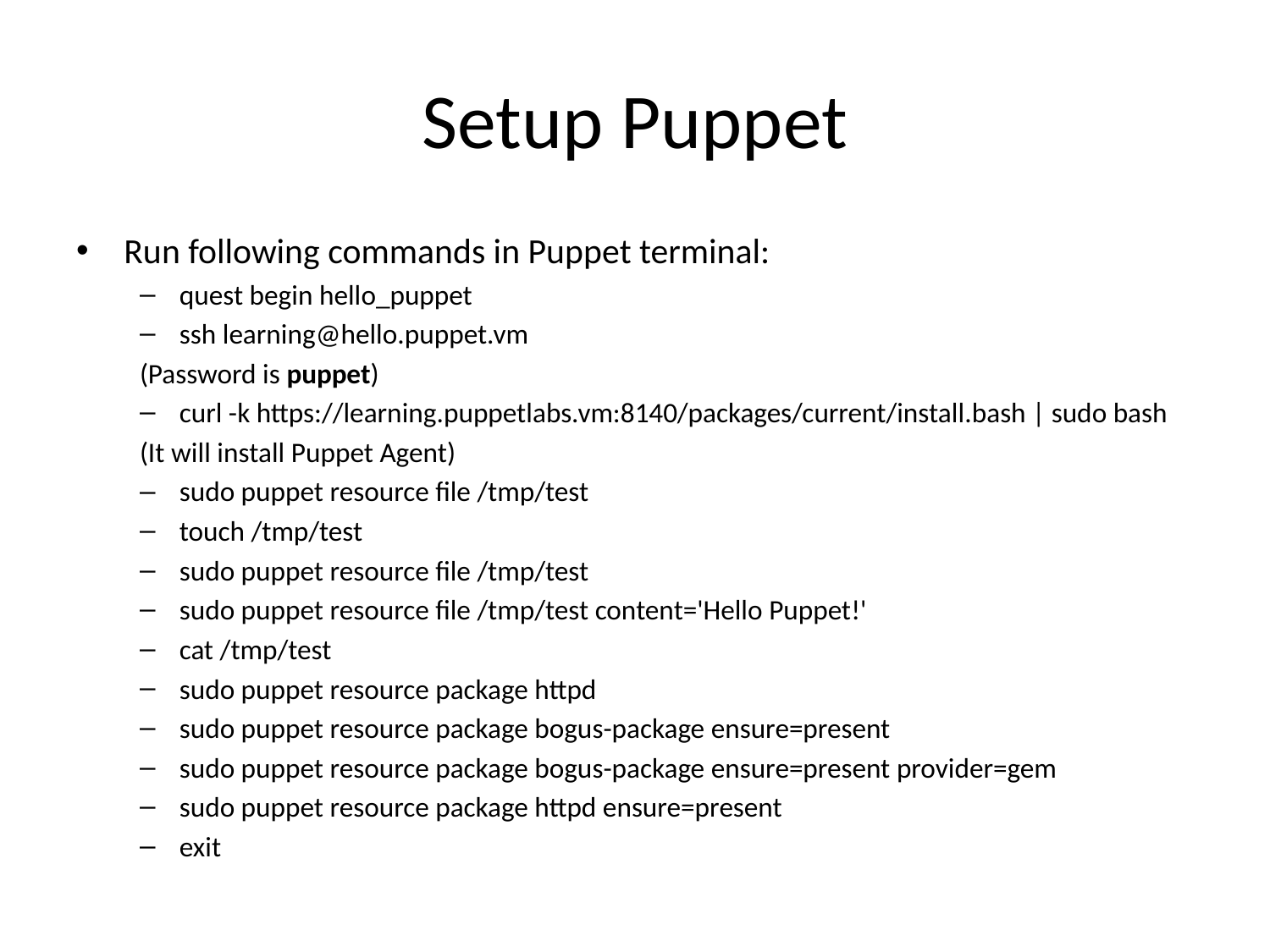

# Setup Puppet
Run following commands in Puppet terminal:
quest begin hello_puppet
ssh learning@hello.puppet.vm
(Password is puppet)
curl -k https://learning.puppetlabs.vm:8140/packages/current/install.bash | sudo bash
(It will install Puppet Agent)
sudo puppet resource file /tmp/test
touch /tmp/test
sudo puppet resource file /tmp/test
sudo puppet resource file /tmp/test content='Hello Puppet!'
cat /tmp/test
sudo puppet resource package httpd
sudo puppet resource package bogus-package ensure=present
sudo puppet resource package bogus-package ensure=present provider=gem
sudo puppet resource package httpd ensure=present
exit